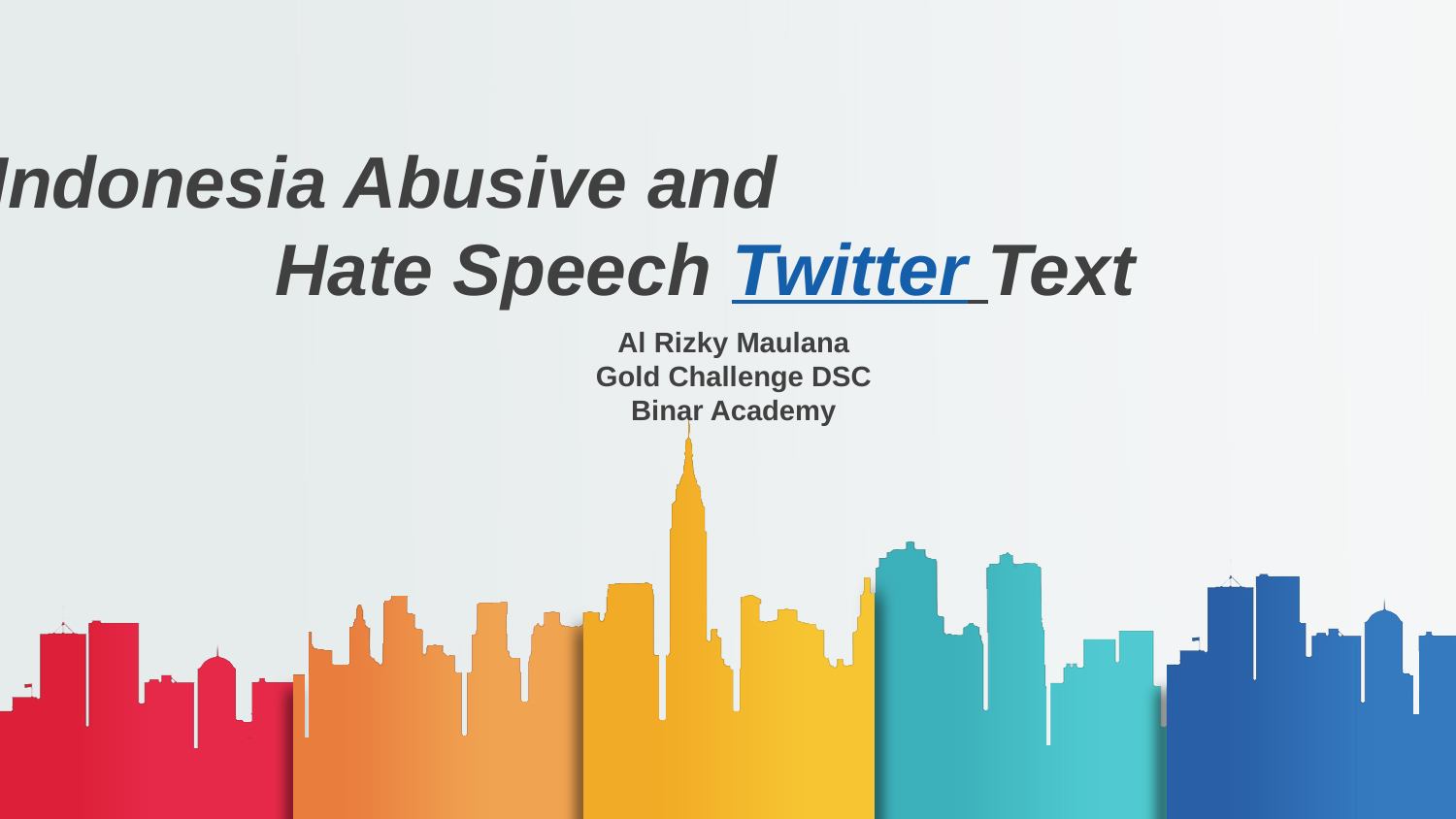

# Indonesia Abusive and                                 Hate Speech Twitter Text
Al Rizky Maulana
Gold Challenge DSC
Binar Academy